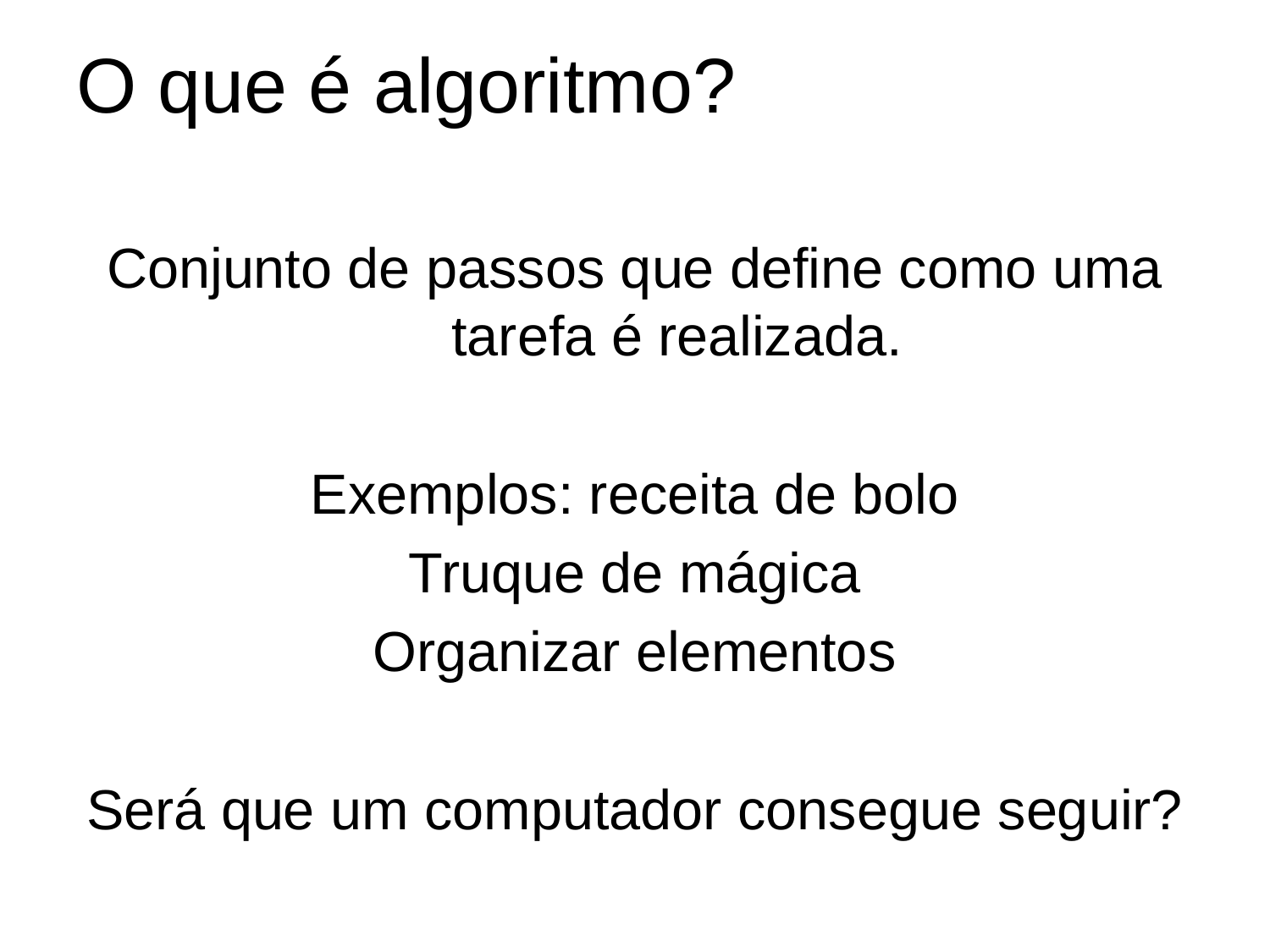

# O que é algoritmo?
Conjunto de passos que define como uma tarefa é realizada.

Exemplos: receita de bolo
Truque de mágica
Organizar elementos

Será que um computador consegue seguir?